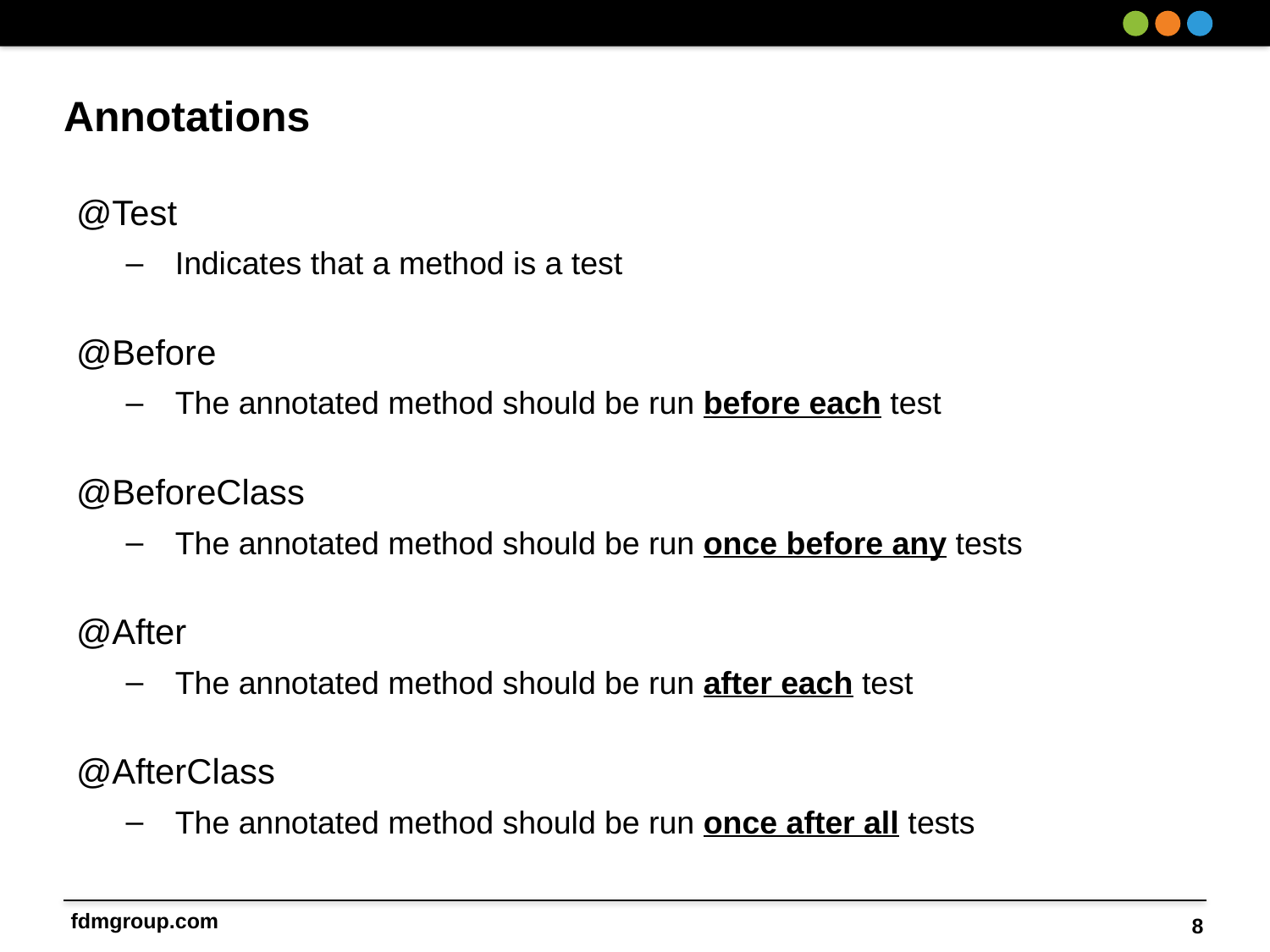

# Annotations
@Test
Indicates that a method is a test
@Before
The annotated method should be run before each test
@BeforeClass
The annotated method should be run once before any tests
@After
The annotated method should be run after each test
@AfterClass
The annotated method should be run once after all tests

8